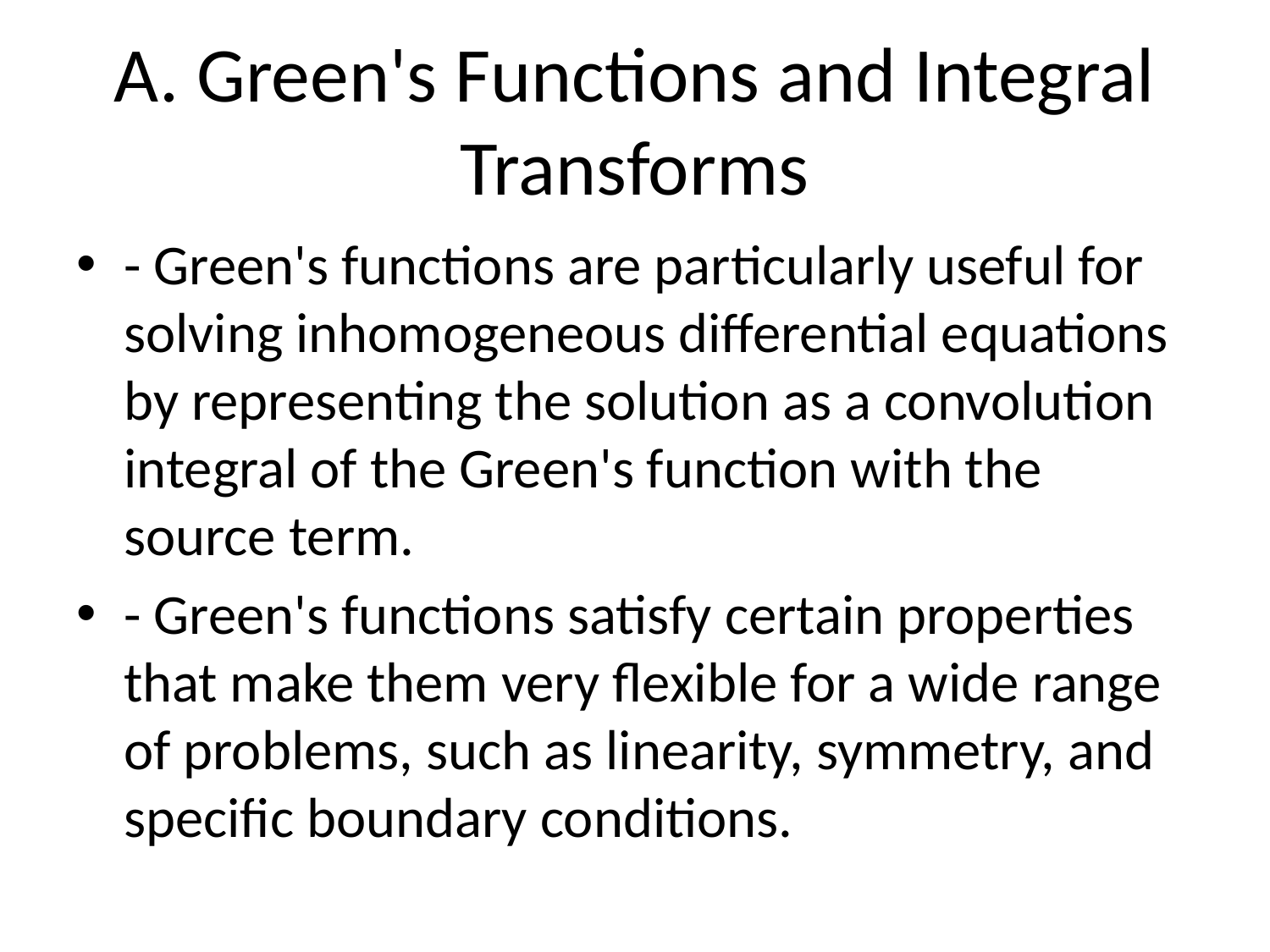

# A. Green's Functions and Integral Transforms
- Green's functions are particularly useful for solving inhomogeneous differential equations by representing the solution as a convolution integral of the Green's function with the source term.
- Green's functions satisfy certain properties that make them very flexible for a wide range of problems, such as linearity, symmetry, and specific boundary conditions.